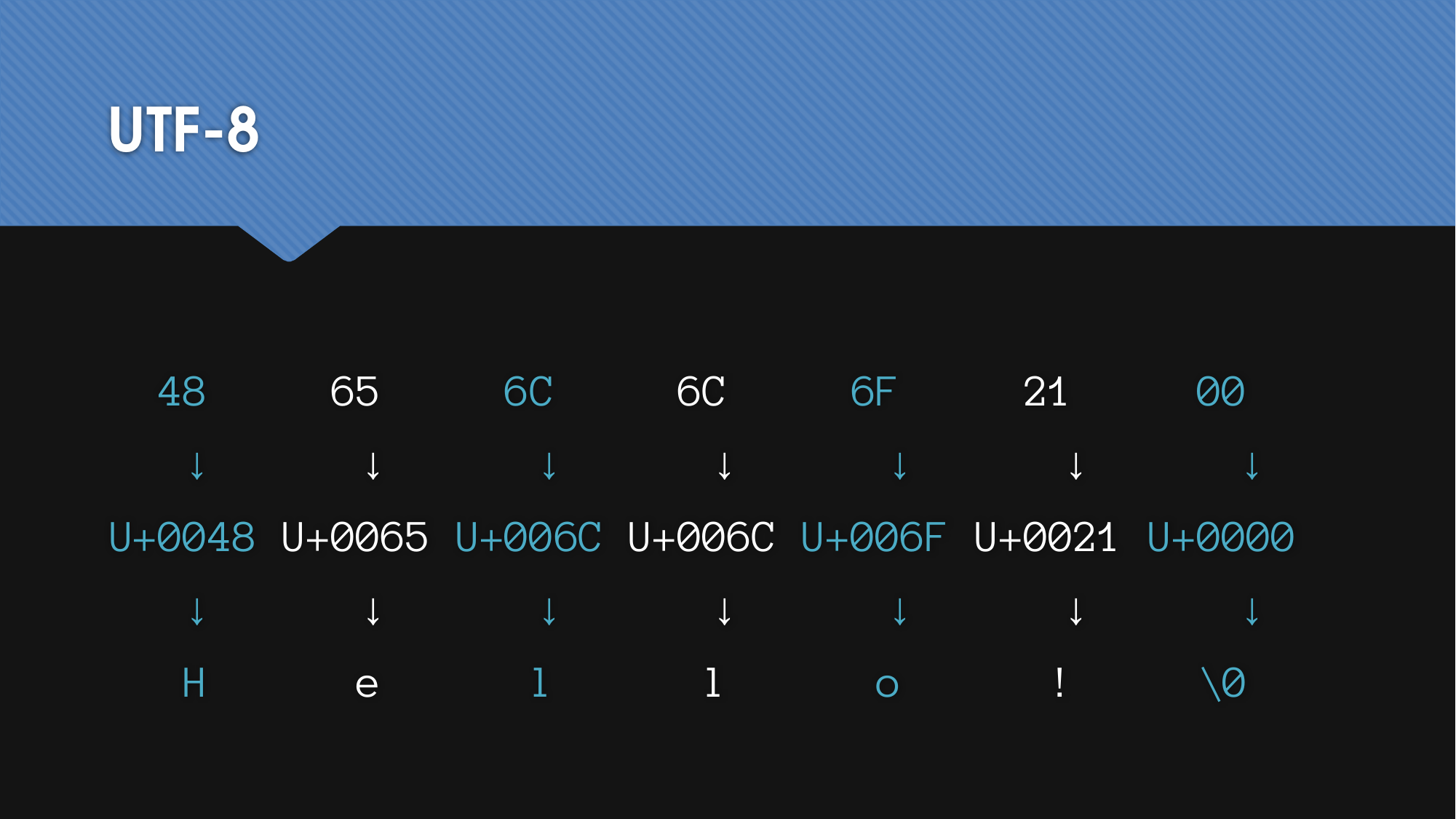

# UTF-8
      48     65     6C     6C     6F     21     00
       ↓      ↓      ↓      ↓      ↓      ↓      ↓
    U+0048 U+0065 U+006C U+006C U+006F U+0021 U+0000
       ↓      ↓      ↓      ↓      ↓      ↓      ↓
       H      e      l      l      o      !     \0